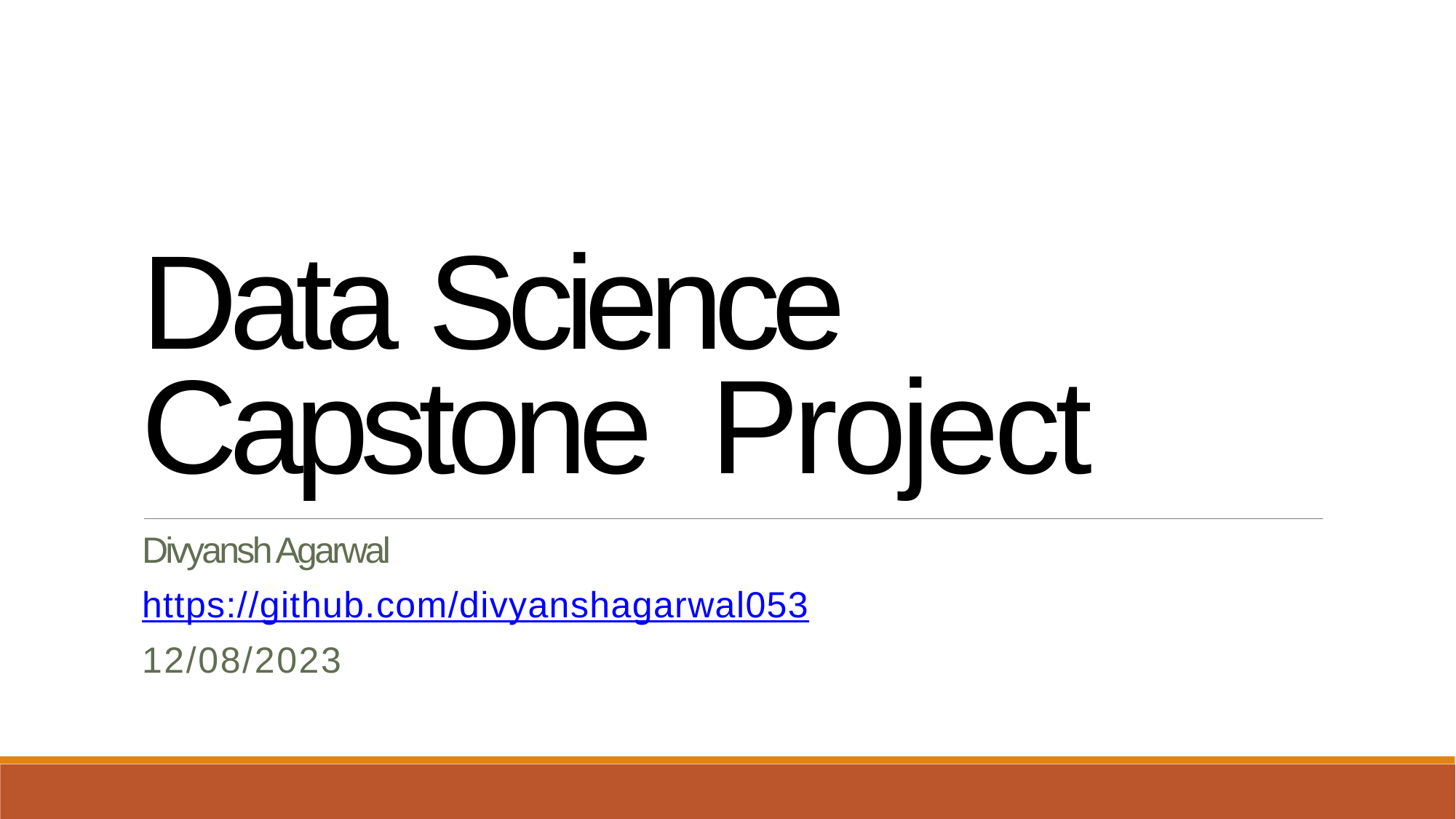

Data Science Capstone  Project
Divyansh Agarwal
https://github.com/divyanshagarwal053
12/08/2023